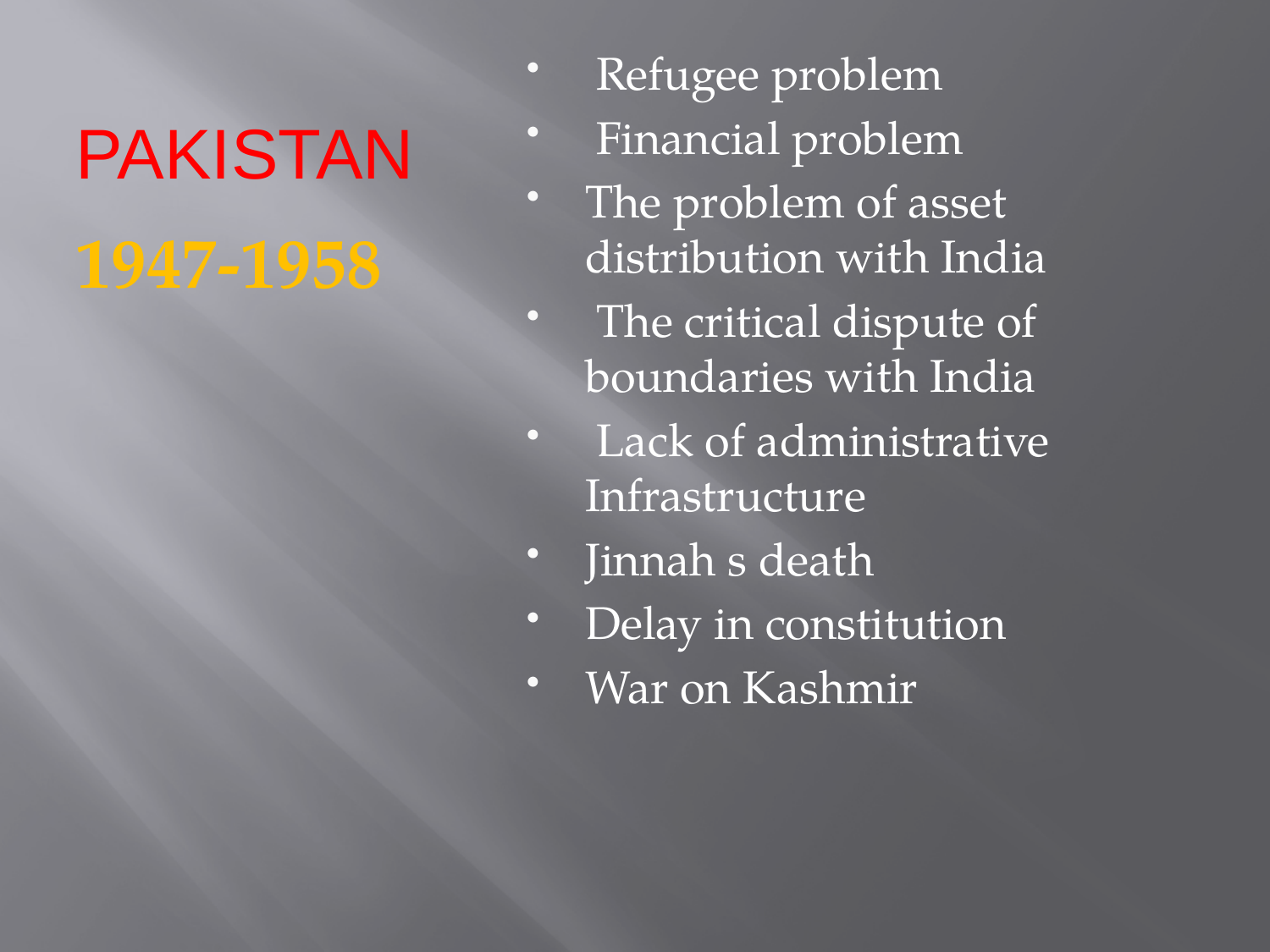

# PAKISTAN
 Refugee problem
 Financial problem
The problem of asset distribution with India
 The critical dispute of boundaries with India
 Lack of administrative Infrastructure
Jinnah s death
Delay in constitution
War on Kashmir
1947-1958